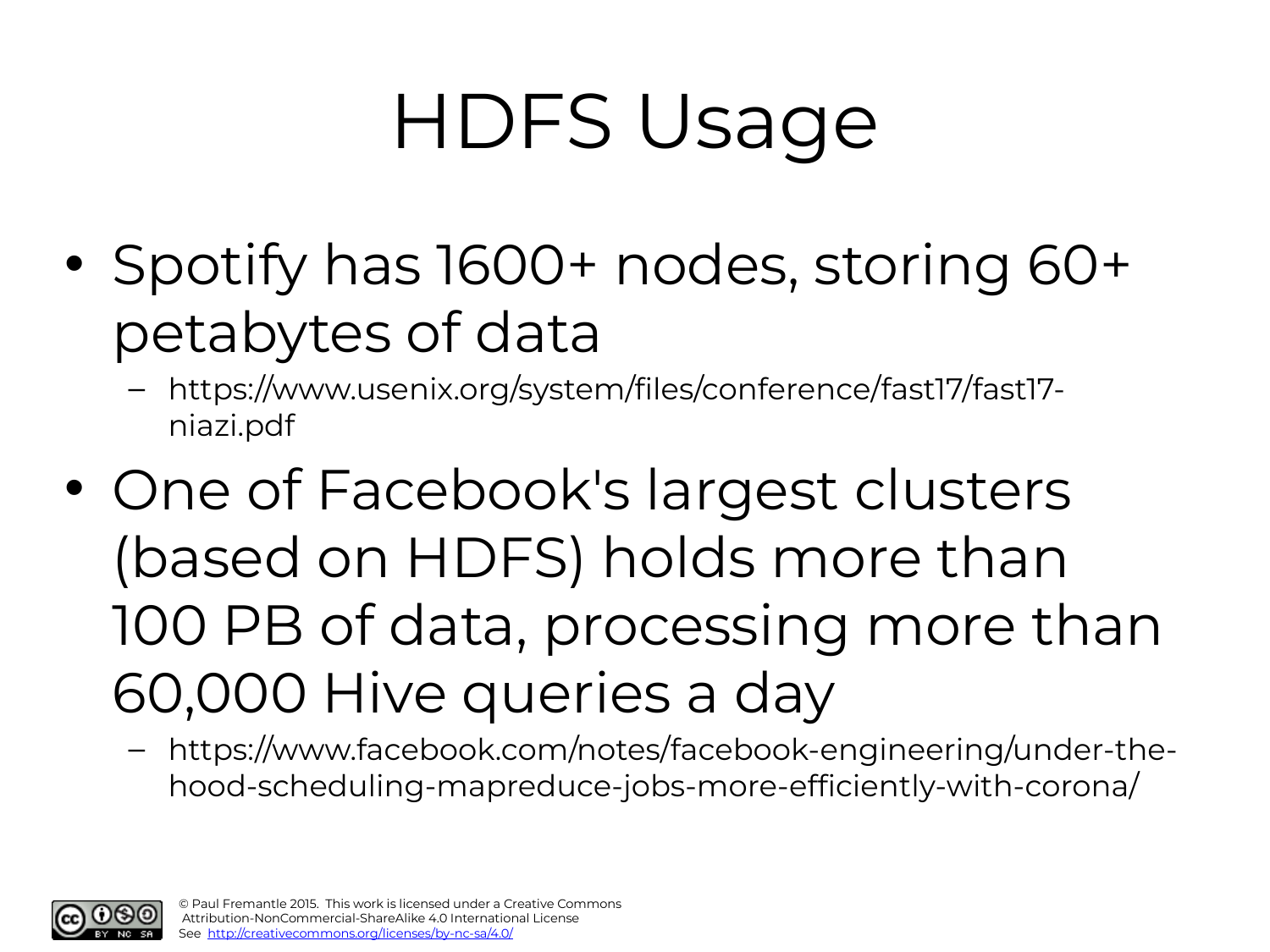

# HDFS Usage
Spotify has 1600+ nodes, storing 60+ petabytes of data
https://www.usenix.org/system/files/conference/fast17/fast17-niazi.pdf
One of Facebook's largest clusters (based on HDFS) holds more than
100 PB of data, processing more than 60,000 Hive queries a day
https://www.facebook.com/notes/facebook-engineering/under-the-hood-scheduling-mapreduce-jobs-more-efficiently-with-corona/